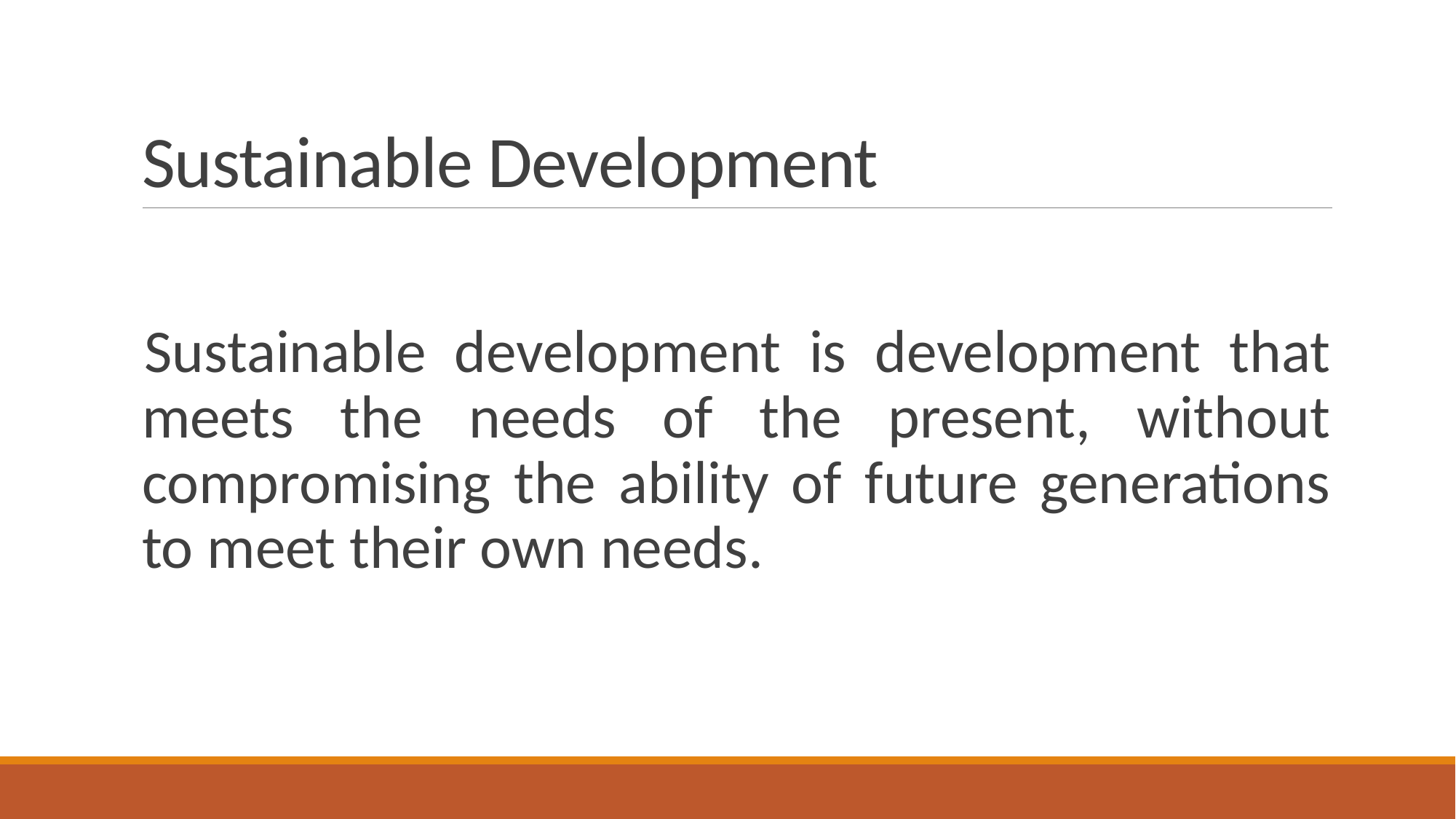

# Sustainable Development

Sustainable development is development that meets the needs of the present, without compromising the ability of future generations to meet their own needs.